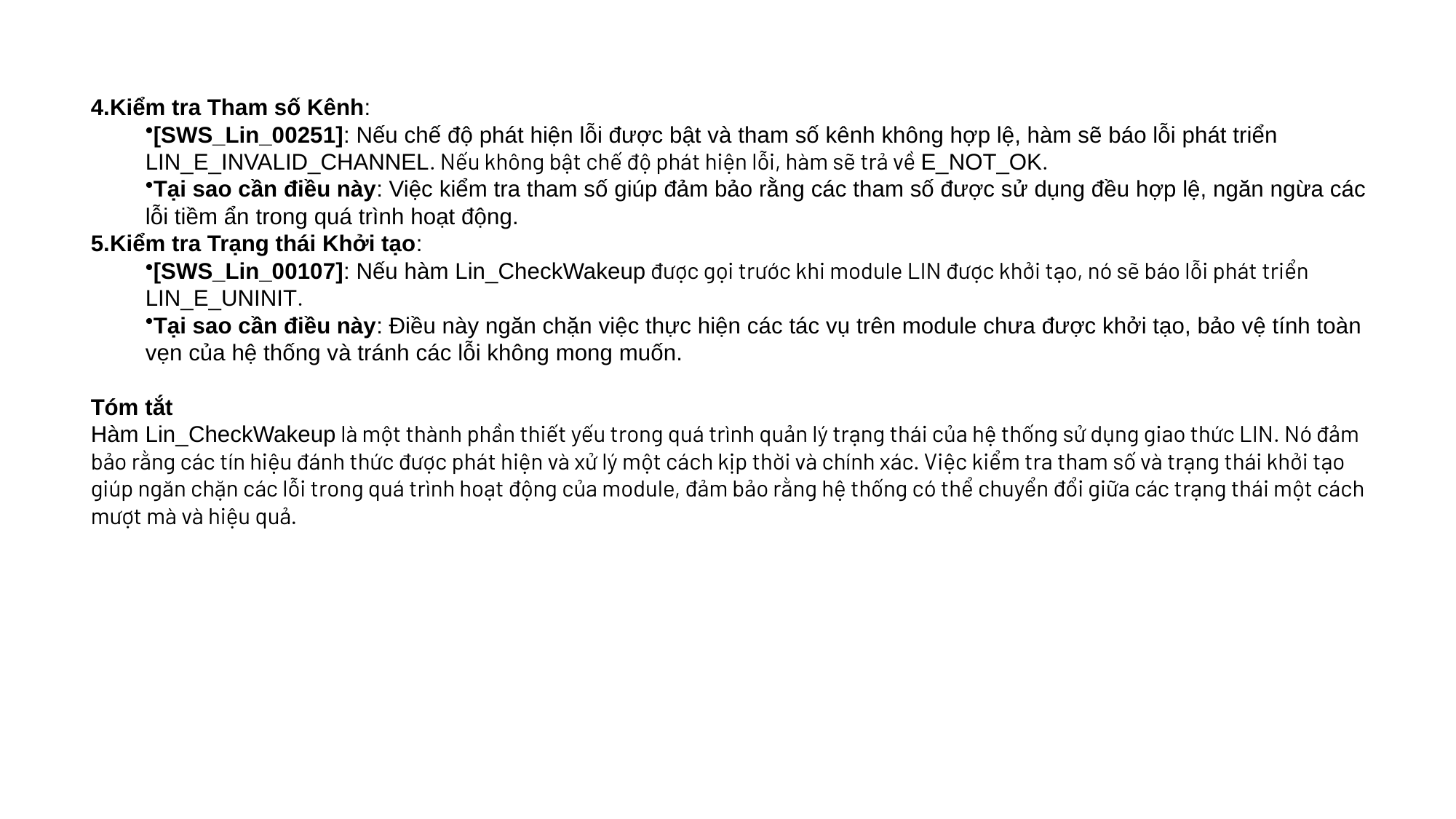

Kiểm tra Tham số Kênh:
[SWS_Lin_00251]: Nếu chế độ phát hiện lỗi được bật và tham số kênh không hợp lệ, hàm sẽ báo lỗi phát triển LIN_E_INVALID_CHANNEL. Nếu không bật chế độ phát hiện lỗi, hàm sẽ trả về E_NOT_OK.
Tại sao cần điều này: Việc kiểm tra tham số giúp đảm bảo rằng các tham số được sử dụng đều hợp lệ, ngăn ngừa các lỗi tiềm ẩn trong quá trình hoạt động.
Kiểm tra Trạng thái Khởi tạo:
[SWS_Lin_00107]: Nếu hàm Lin_CheckWakeup được gọi trước khi module LIN được khởi tạo, nó sẽ báo lỗi phát triển LIN_E_UNINIT.
Tại sao cần điều này: Điều này ngăn chặn việc thực hiện các tác vụ trên module chưa được khởi tạo, bảo vệ tính toàn vẹn của hệ thống và tránh các lỗi không mong muốn.

Tóm tắt
Hàm Lin_CheckWakeup là một thành phần thiết yếu trong quá trình quản lý trạng thái của hệ thống sử dụng giao thức LIN. Nó đảm bảo rằng các tín hiệu đánh thức được phát hiện và xử lý một cách kịp thời và chính xác. Việc kiểm tra tham số và trạng thái khởi tạo giúp ngăn chặn các lỗi trong quá trình hoạt động của module, đảm bảo rằng hệ thống có thể chuyển đổi giữa các trạng thái một cách mượt mà và hiệu quả.